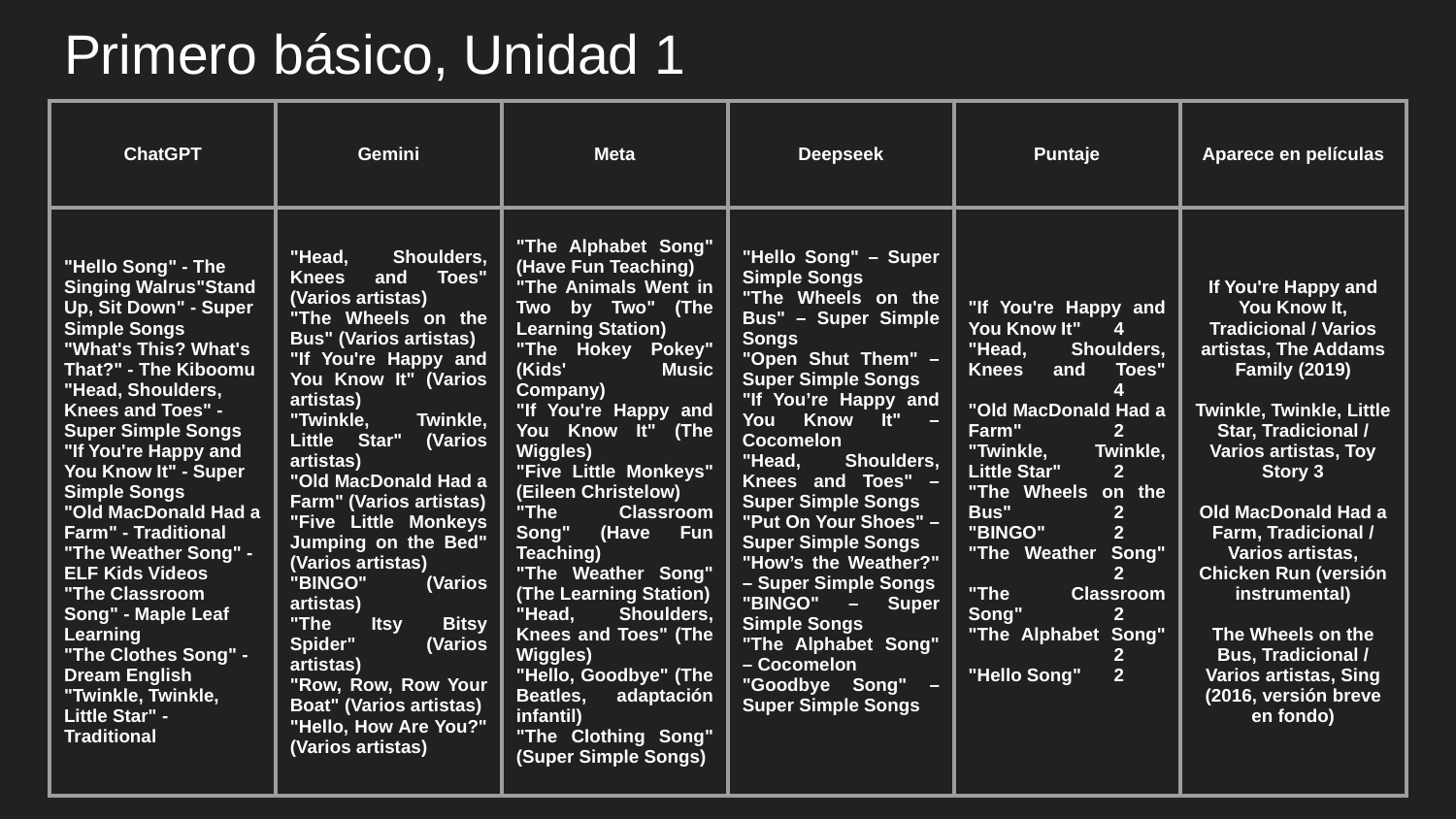

# Primero básico, Unidad 1
| ChatGPT | Gemini | Meta | Deepseek | Puntaje | Aparece en películas |
| --- | --- | --- | --- | --- | --- |
| "Hello Song" - The Singing Walrus"Stand Up, Sit Down" - Super Simple Songs "What's This? What's That?" - The Kiboomu "Head, Shoulders, Knees and Toes" - Super Simple Songs "If You're Happy and You Know It" - Super Simple Songs "Old MacDonald Had a Farm" - Traditional "The Weather Song" - ELF Kids Videos "The Classroom Song" - Maple Leaf Learning "The Clothes Song" - Dream English "Twinkle, Twinkle, Little Star" - Traditional | "Head, Shoulders, Knees and Toes" (Varios artistas) "The Wheels on the Bus" (Varios artistas) "If You're Happy and You Know It" (Varios artistas) "Twinkle, Twinkle, Little Star" (Varios artistas) "Old MacDonald Had a Farm" (Varios artistas) "Five Little Monkeys Jumping on the Bed" (Varios artistas) "BINGO" (Varios artistas) "The Itsy Bitsy Spider" (Varios artistas) "Row, Row, Row Your Boat" (Varios artistas) "Hello, How Are You?" (Varios artistas) | "The Alphabet Song" (Have Fun Teaching) "The Animals Went in Two by Two" (The Learning Station) "The Hokey Pokey" (Kids' Music Company) "If You're Happy and You Know It" (The Wiggles) "Five Little Monkeys" (Eileen Christelow) "The Classroom Song" (Have Fun Teaching) "The Weather Song" (The Learning Station) "Head, Shoulders, Knees and Toes" (The Wiggles) "Hello, Goodbye" (The Beatles, adaptación infantil) "The Clothing Song" (Super Simple Songs) | "Hello Song" – Super Simple Songs "The Wheels on the Bus" – Super Simple Songs "Open Shut Them" – Super Simple Songs "If You’re Happy and You Know It" – Cocomelon "Head, Shoulders, Knees and Toes" – Super Simple Songs "Put On Your Shoes" – Super Simple Songs "How’s the Weather?" – Super Simple Songs "BINGO" – Super Simple Songs "The Alphabet Song" – Cocomelon "Goodbye Song" – Super Simple Songs | "If You're Happy and You Know It" 4 "Head, Shoulders, Knees and Toes" 4 "Old MacDonald Had a Farm" 2 "Twinkle, Twinkle, Little Star" 2 "The Wheels on the Bus" 2 "BINGO" 2 "The Weather Song" 2 "The Classroom Song" 2 "The Alphabet Song" 2 "Hello Song" 2 | If You're Happy and You Know It, Tradicional / Varios artistas, The Addams Family (2019) Twinkle, Twinkle, Little Star, Tradicional / Varios artistas, Toy Story 3 Old MacDonald Had a Farm, Tradicional / Varios artistas, Chicken Run (versión instrumental) The Wheels on the Bus, Tradicional / Varios artistas, Sing (2016, versión breve en fondo) |